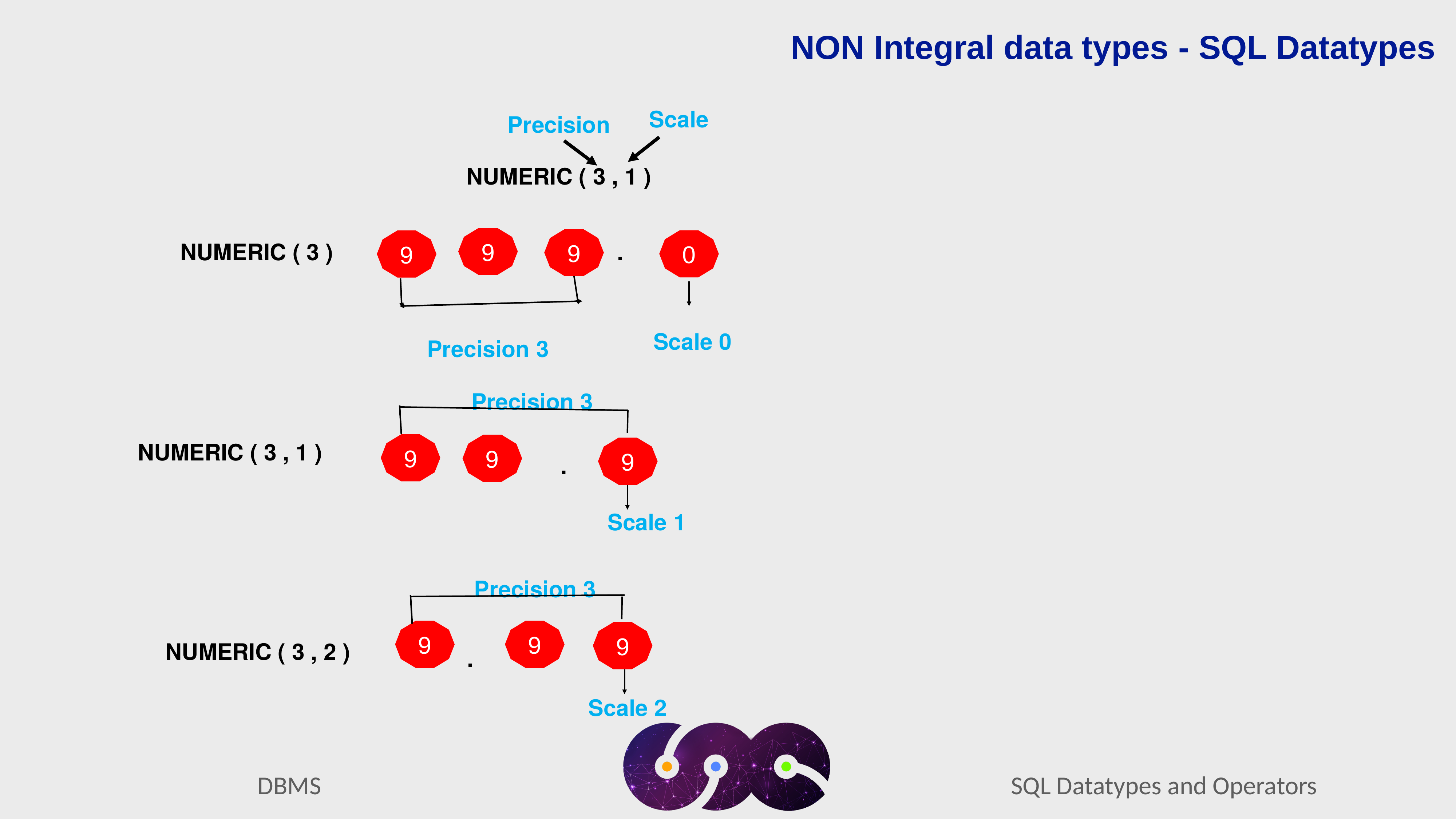

NON Integral data types - SQL Datatypes

Scale
Precision
NUMERIC ( 3 , 1 )

9
9
0
9
NUMERIC ( 3 ) 						.
Scale 0
Precision 3
Precision 3
9
NUMERIC ( 3 , 1 )
9
9
.
Scale 1
Precision 3
9
9
9
NUMERIC ( 3 , 2 )
.
Scale 2
SQL Datatypes and Operators